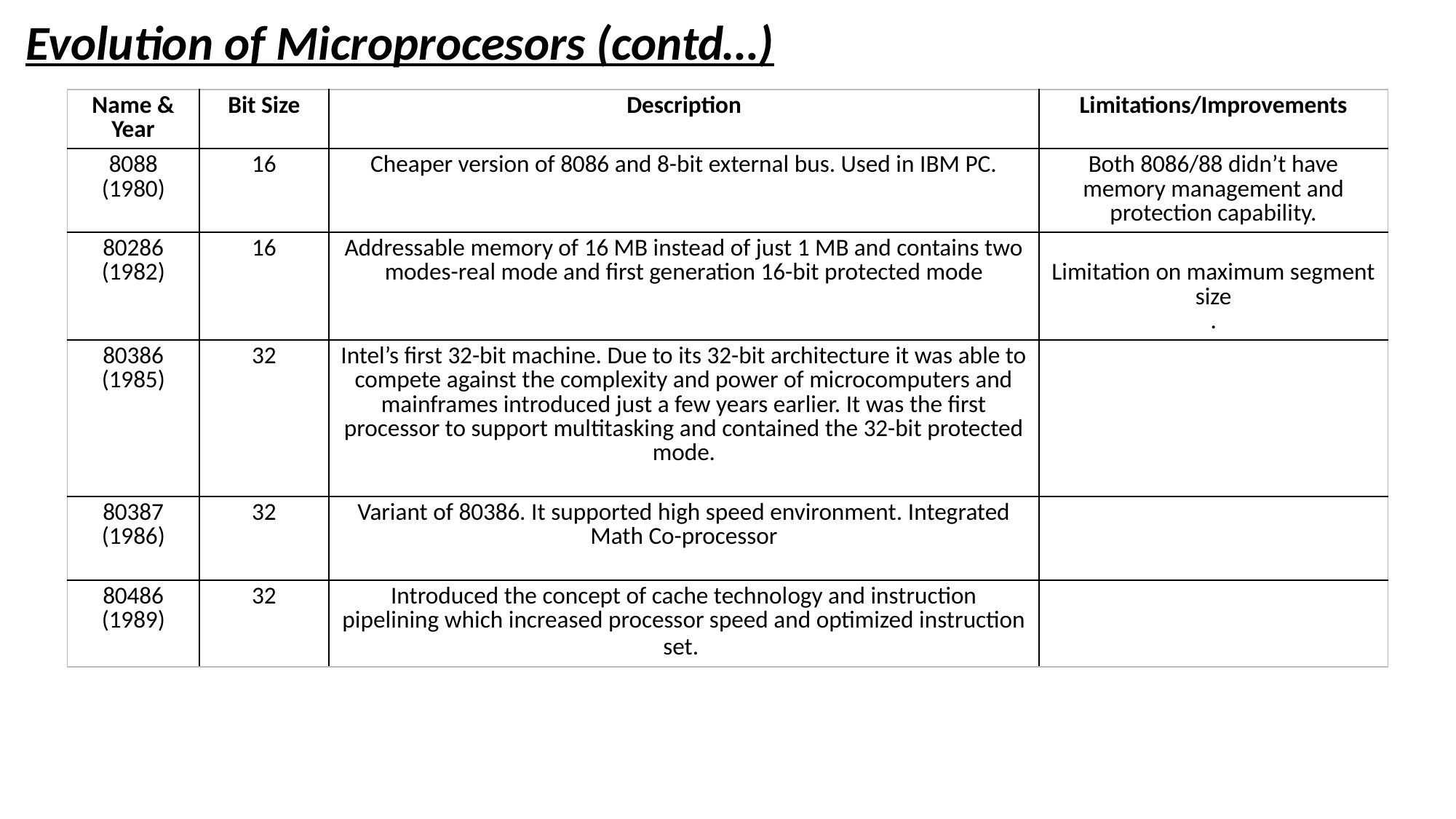

# Evolution of Microprocesors (contd…)
| Name & Year | Bit Size | Description | Limitations/Improvements |
| --- | --- | --- | --- |
| 8088 (1980) | 16 | Cheaper version of 8086 and 8-bit external bus. Used in IBM PC. | Both 8086/88 didn’t have memory management and protection capability. |
| 80286 (1982) | 16 | Addressable memory of 16 MB instead of just 1 MB and contains two modes-real mode and first generation 16-bit protected mode | Limitation on maximum segment size . |
| 80386 (1985) | 32 | Intel’s first 32-bit machine. Due to its 32-bit architecture it was able to compete against the complexity and power of microcomputers and mainframes introduced just a few years earlier. It was the first processor to support multitasking and contained the 32-bit protected mode. |  |
| 80387 (1986) | 32 | Variant of 80386. It supported high speed environment. Integrated Math Co-processor |  |
| 80486 (1989) | 32 | Introduced the concept of cache technology and instruction pipelining which increased processor speed and optimized instruction set. |  |